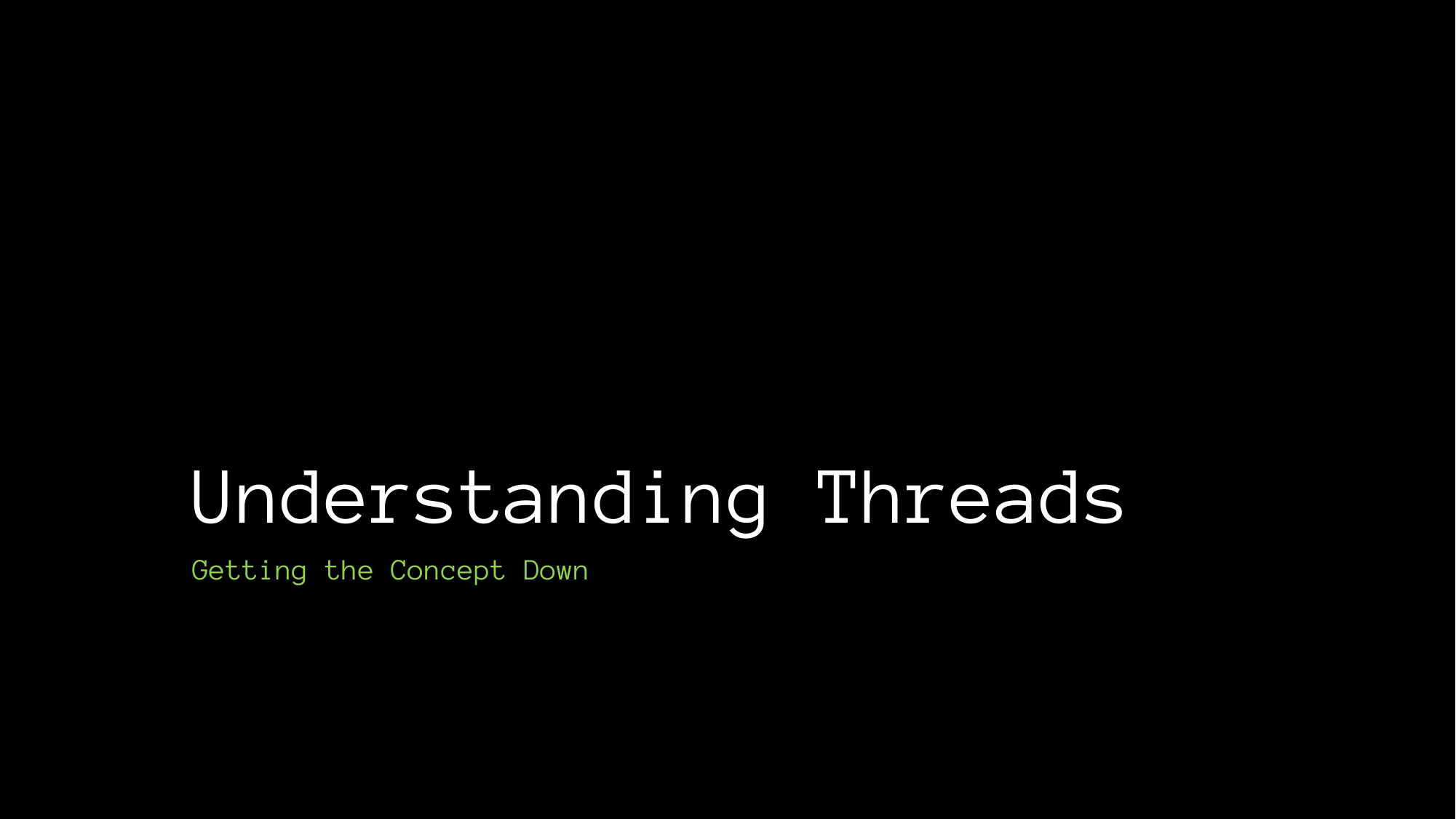

# Understanding Threads
Getting the Concept Down